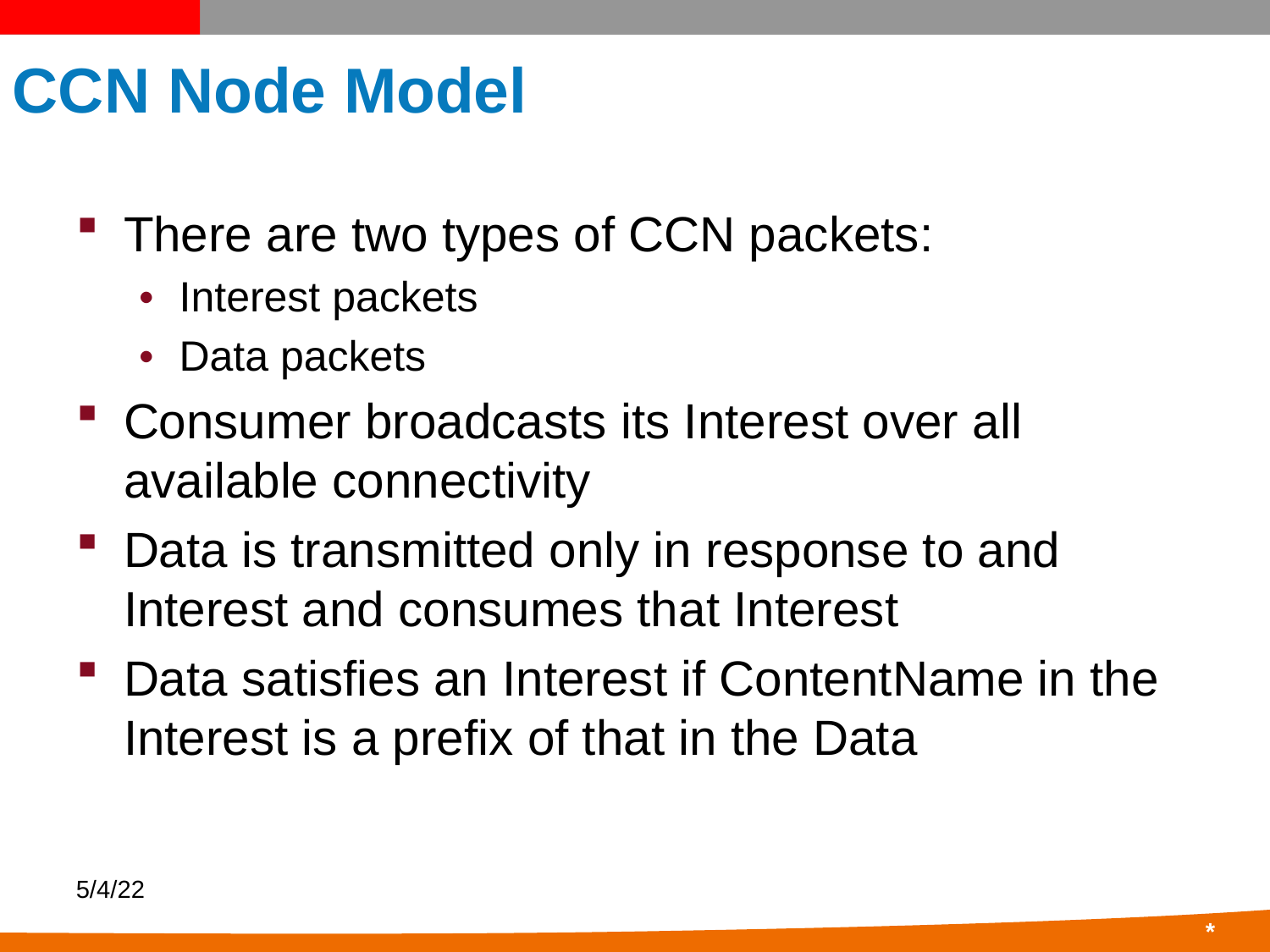

# CCN Node Model
There are two types of CCN packets:
Interest packets
Data packets
Consumer broadcasts its Interest over all available connectivity
Data is transmitted only in response to and Interest and consumes that Interest
Data satisfies an Interest if ContentName in the Interest is a prefix of that in the Data
5/4/22